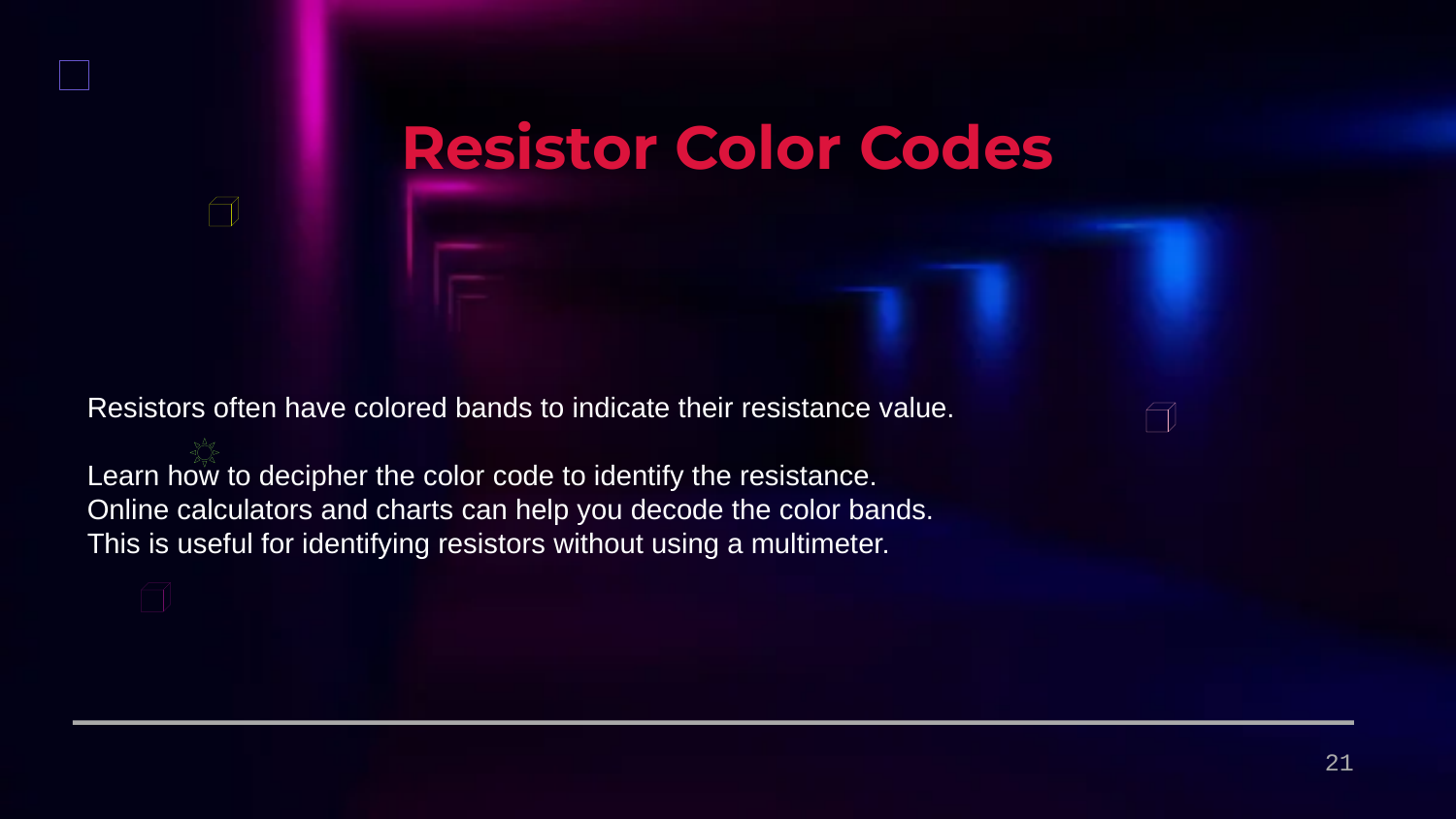

Resistor Color Codes

Resistors often have colored bands to indicate their resistance value.

Learn how to decipher the color code to identify the resistance.
Online calculators and charts can help you decode the color bands.
This is useful for identifying resistors without using a multimeter.

21